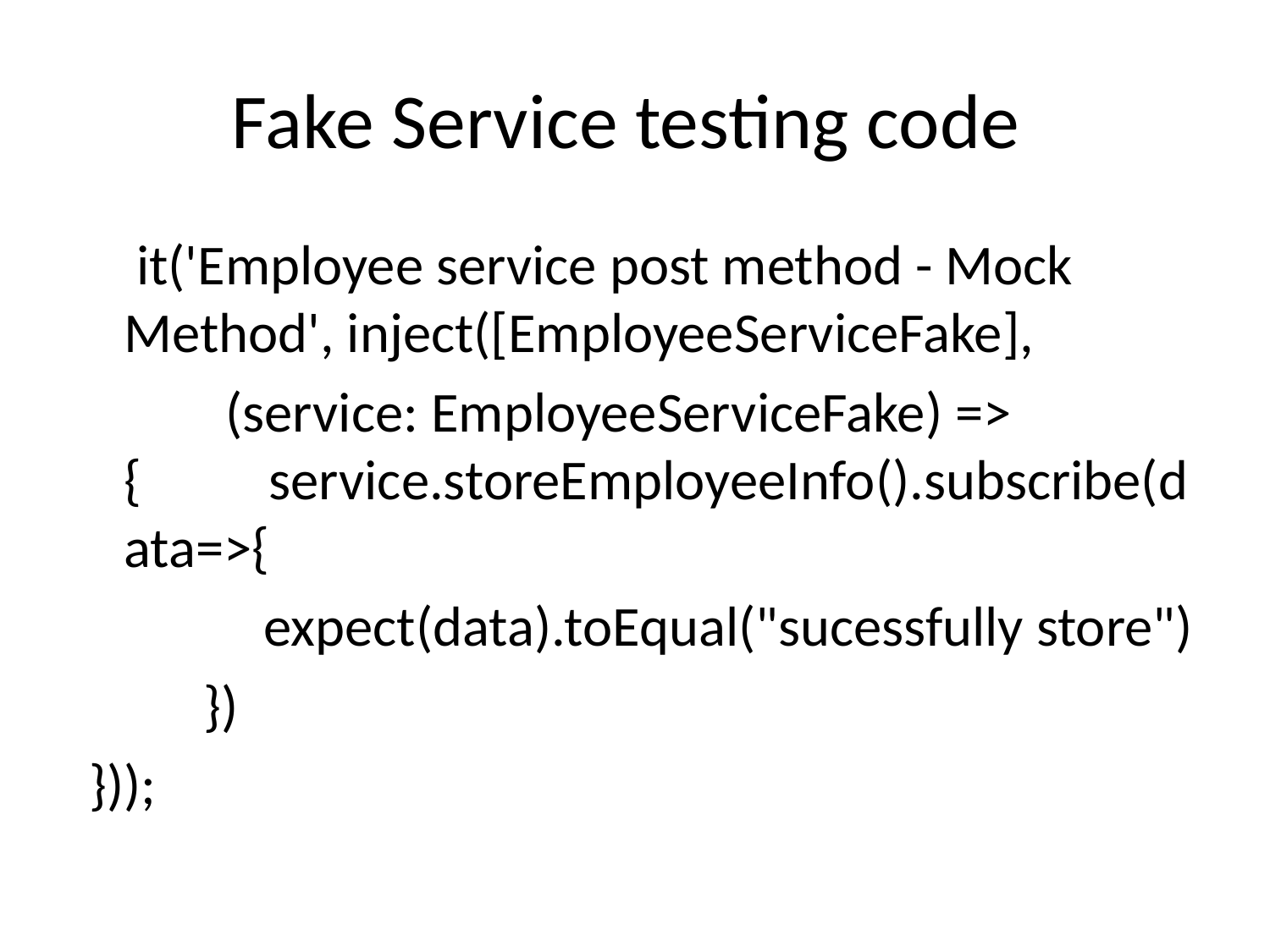

# Fake Service testing code
	 it('Employee service post method - Mock Method', inject([EmployeeServiceFake],
	        (service: EmployeeServiceFake) => {          service.storeEmployeeInfo().subscribe(data=>{
	           expect(data).toEqual("sucessfully store")
          })
 }));